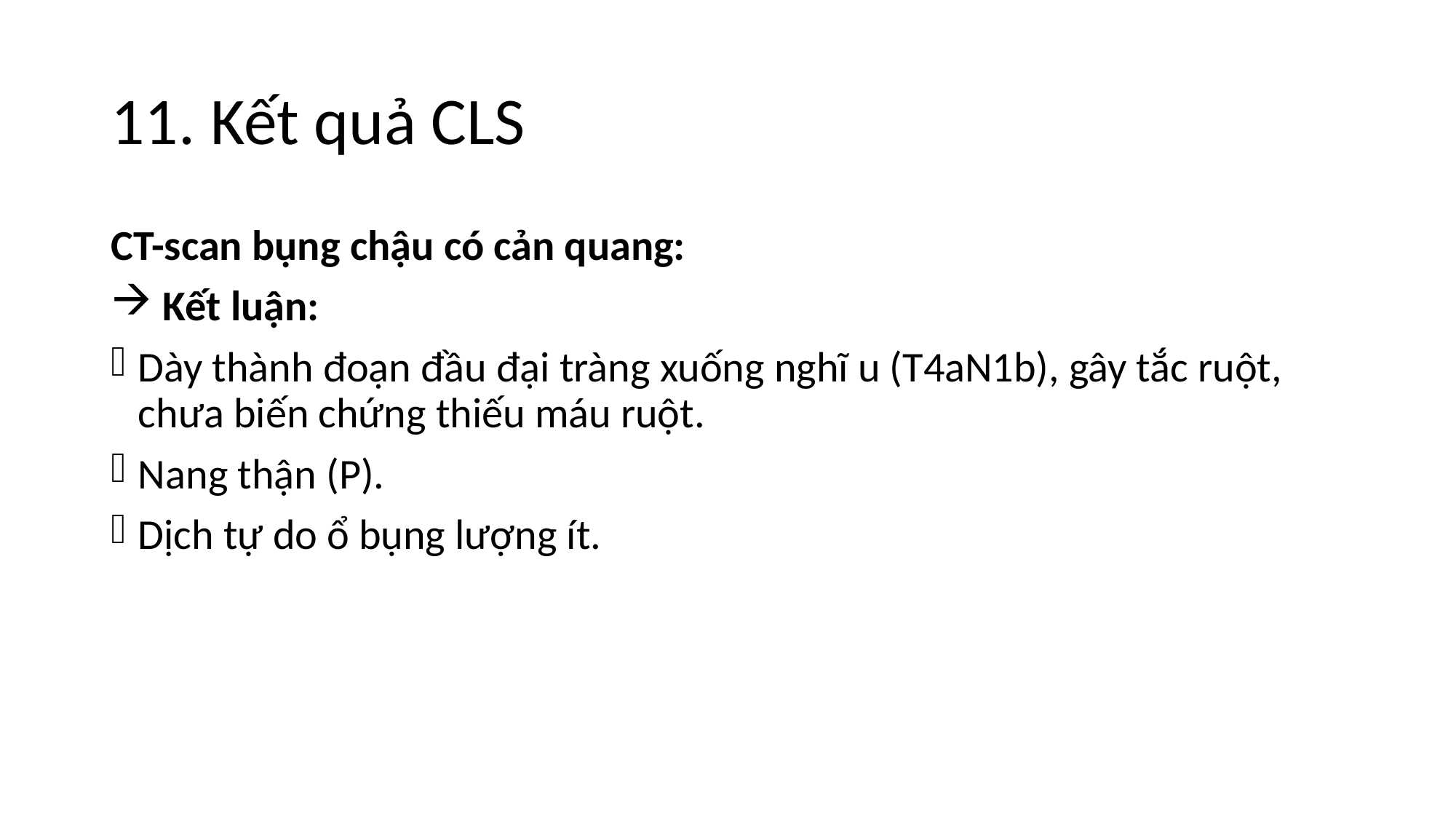

# 11. Kết quả CLS
CT-scan bụng chậu có cản quang:
 Kết luận:
Dày thành đoạn đầu đại tràng xuống nghĩ u (T4aN1b), gây tắc ruột, chưa biến chứng thiếu máu ruột.
Nang thận (P).
Dịch tự do ổ bụng lượng ít.